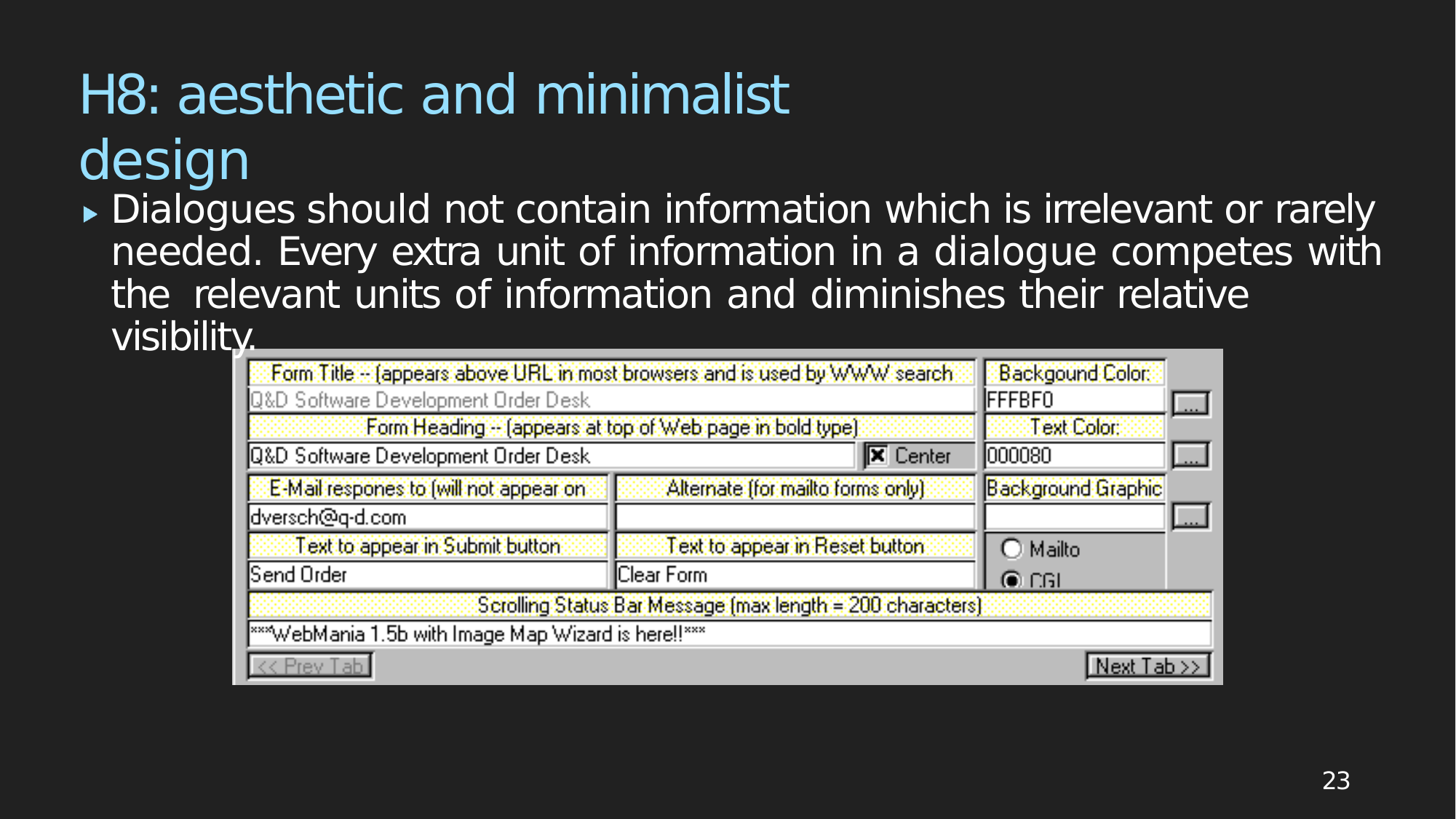

H8: aesthetic and minimalist design
Dialogues should not contain information which is irrelevant or rarely  needed. Every extra unit of information in a dialogue competes with the  relevant units of information and diminishes their relative visibility.

23